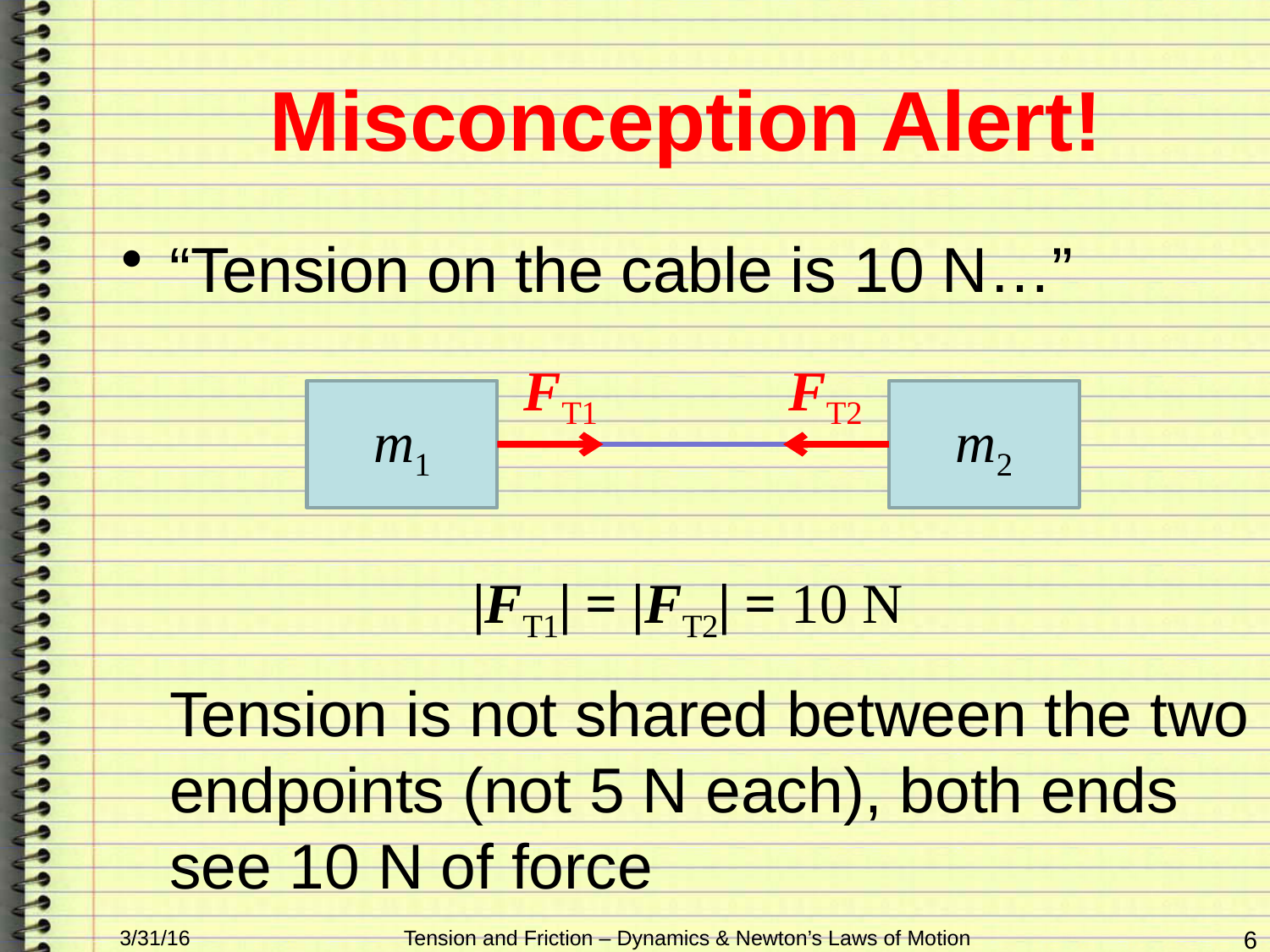

# Misconception Alert!
“Tension on the cable is 10 N…”

Tension is not shared between the two endpoints (not 5 N each), both ends see 10 N of force
FT1
FT2
m1
m2
|FT1| = |FT2| = 10 N
3/31/16
Tension and Friction – Dynamics & Newton’s Laws of Motion
6